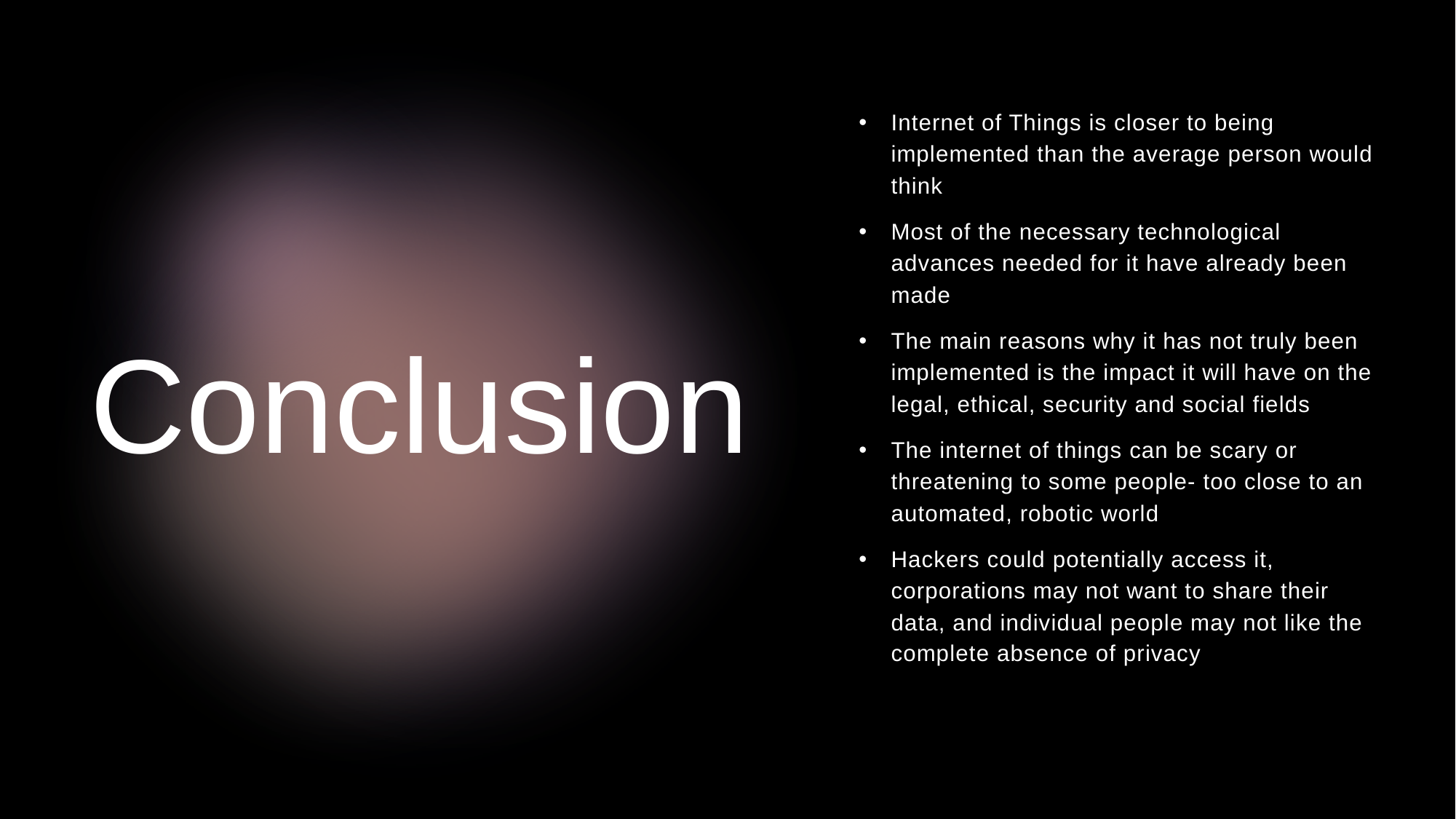

Internet of Things is closer to being implemented than the average person would think
Most of the necessary technological advances needed for it have already been made
The main reasons why it has not truly been implemented is the impact it will have on the legal, ethical, security and social fields
The internet of things can be scary or threatening to some people- too close to an automated, robotic world
Hackers could potentially access it, corporations may not want to share their data, and individual people may not like the complete absence of privacy

# Conclusion